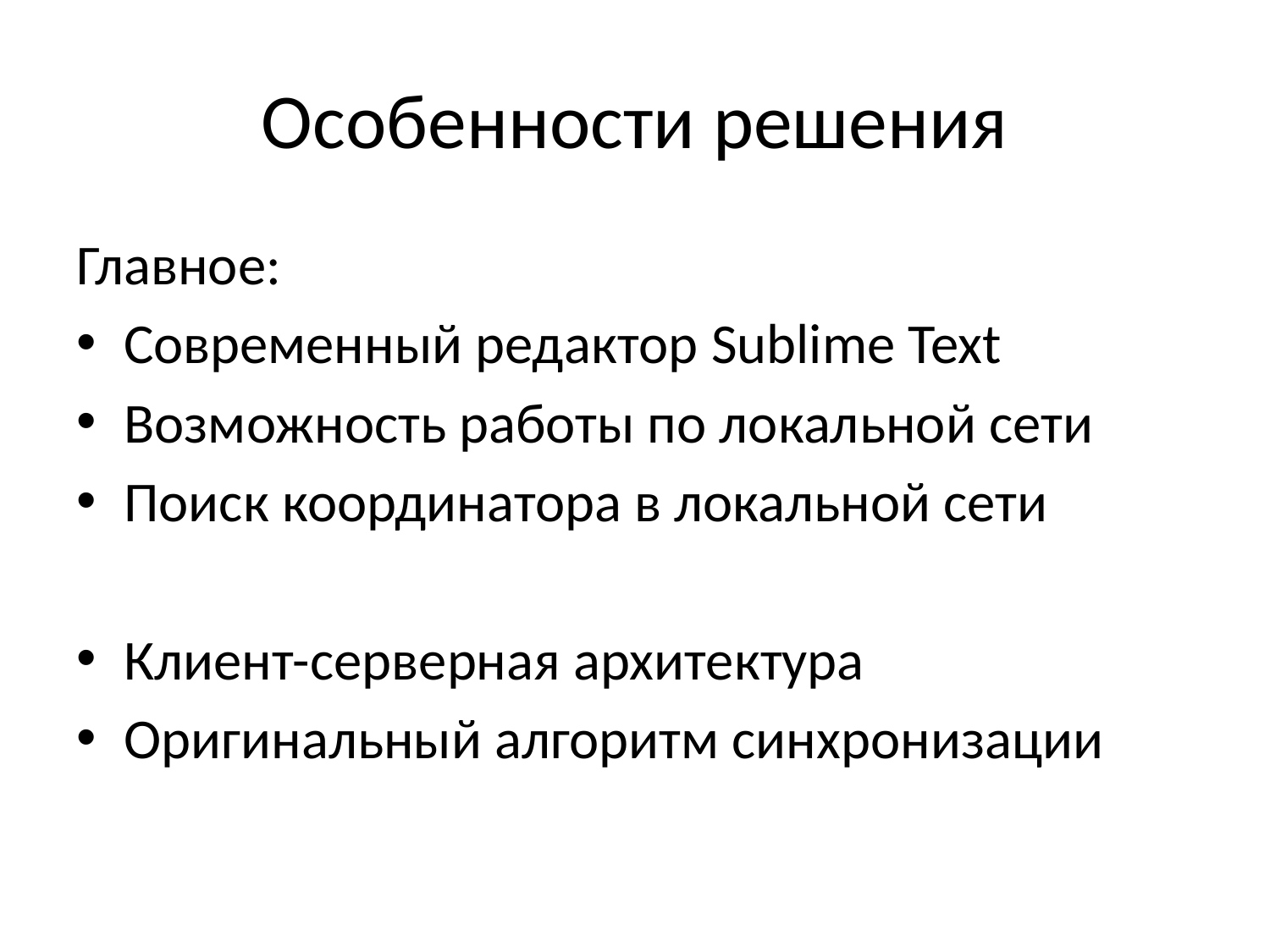

# Особенности решения
Главное:
Современный редактор Sublime Text
Возможность работы по локальной сети
Поиск координатора в локальной сети

Клиент-серверная архитектура
Оригинальный алгоритм синхронизации